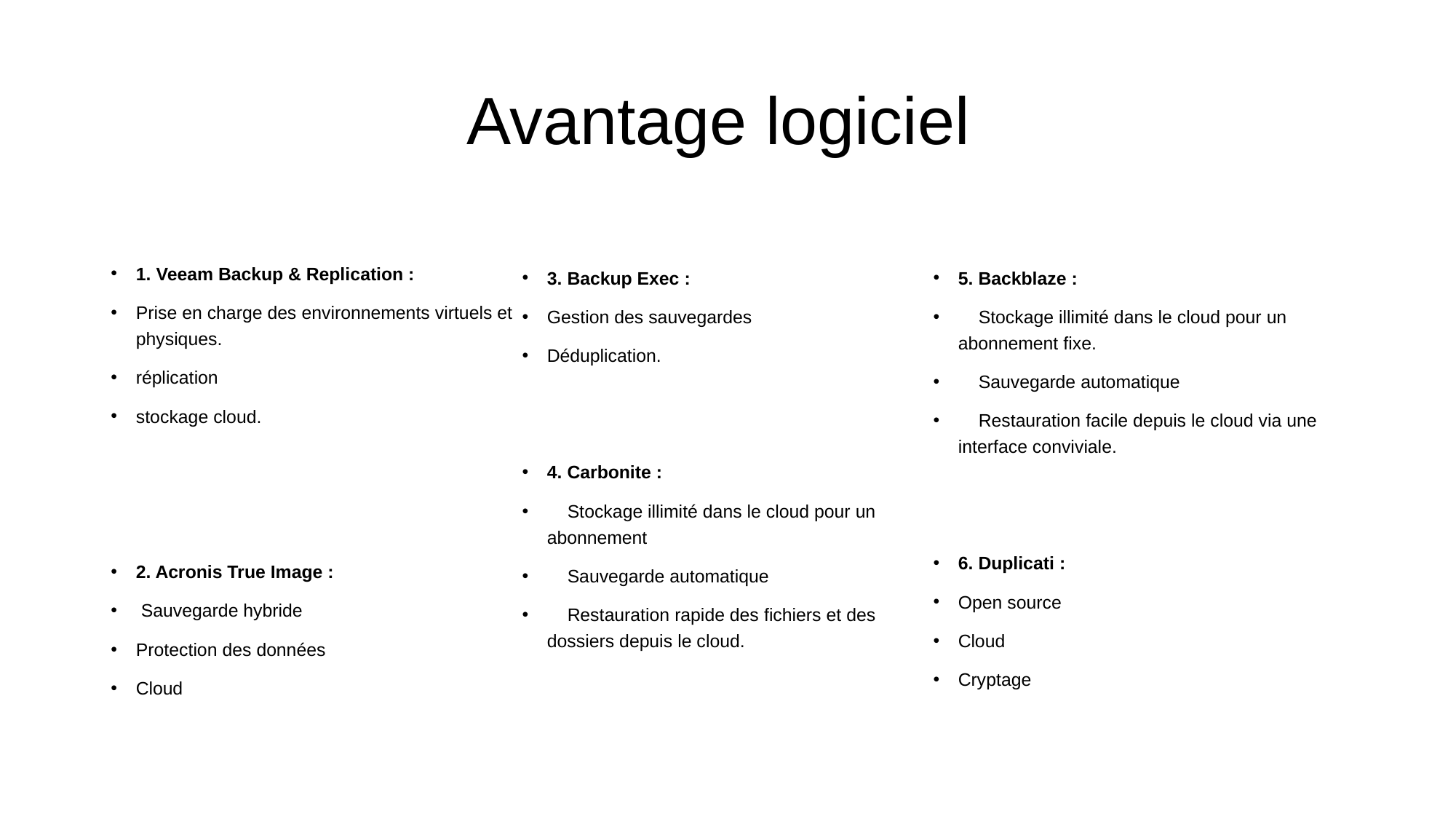

# Avantage logiciel

1. Veeam Backup & Replication :
Prise en charge des environnements virtuels et physiques.
réplication
stockage cloud.

2. Acronis True Image :
 Sauvegarde hybride
Protection des données
Cloud

3. Backup Exec :
Gestion des sauvegardes
Déduplication.

4. Carbonite :
    Stockage illimité dans le cloud pour un abonnement
    Sauvegarde automatique
    Restauration rapide des fichiers et des dossiers depuis le cloud.

5. Backblaze :
    Stockage illimité dans le cloud pour un abonnement fixe.
    Sauvegarde automatique
    Restauration facile depuis le cloud via une interface conviviale.

6. Duplicati :
Open source
Cloud
Cryptage